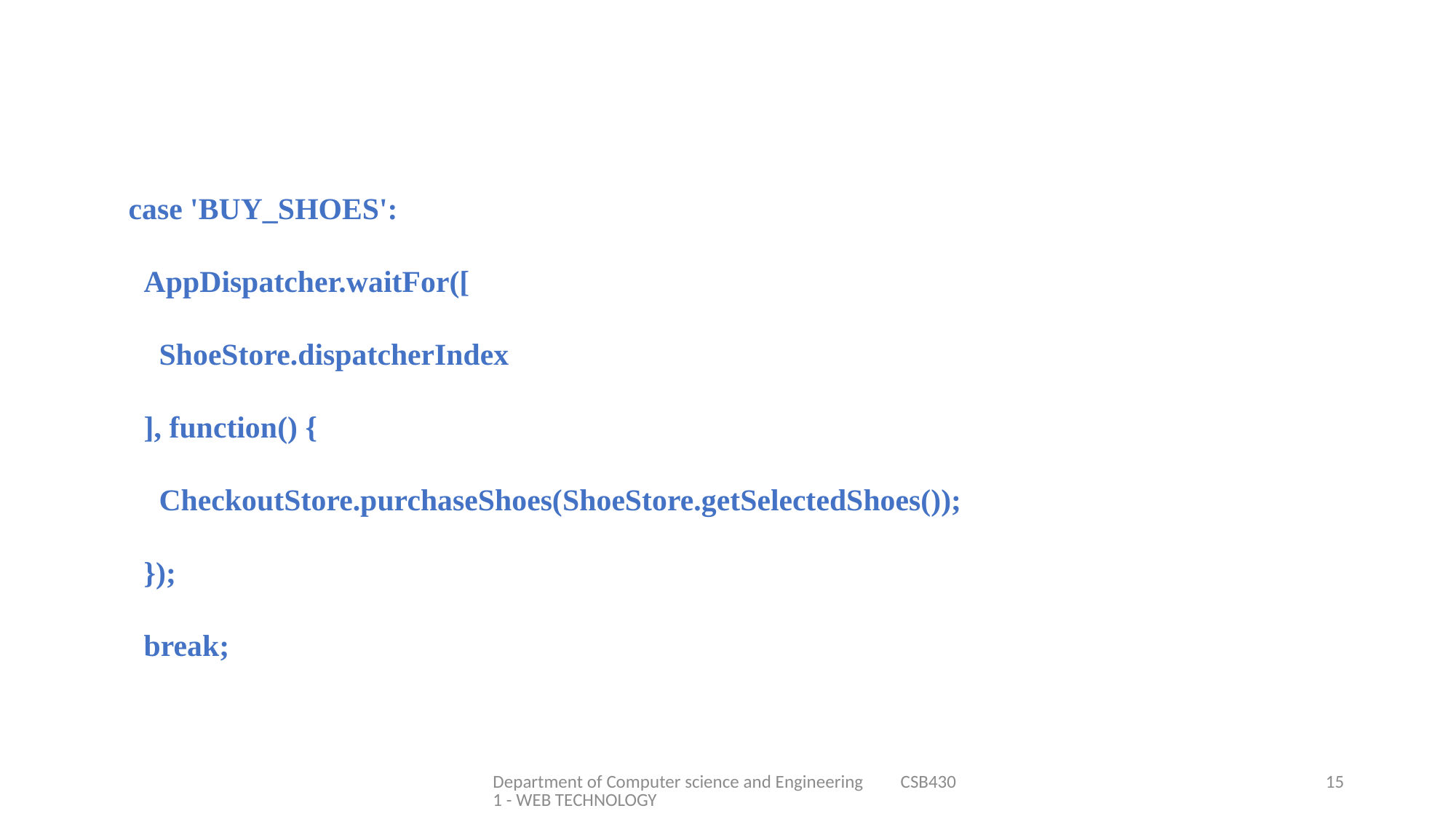

case 'BUY_SHOES':
  AppDispatcher.waitFor([
    ShoeStore.dispatcherIndex
  ], function() {
    CheckoutStore.purchaseShoes(ShoeStore.getSelectedShoes());
  });
  break;
Department of Computer science and Engineering         CSB4301 - WEB TECHNOLOGY
15